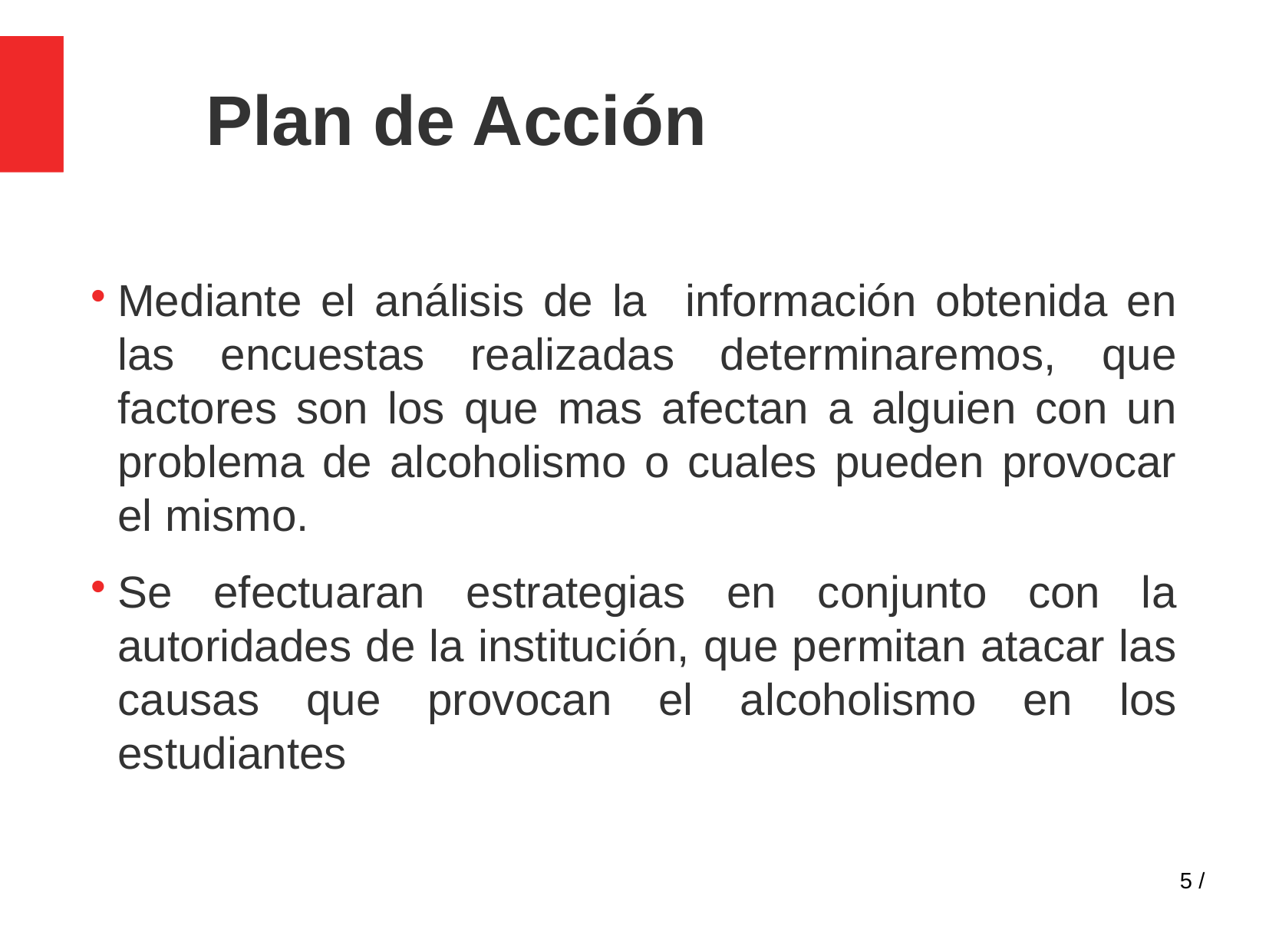

Plan de Acción
Mediante el análisis de la  información obtenida en las encuestas realizadas determinaremos, que factores son los que mas afectan a alguien con un problema de alcoholismo o cuales pueden provocar el mismo.
Se efectuaran estrategias en conjunto con la autoridades de la institución, que permitan atacar las causas que provocan el alcoholismo en los estudiantes
5 /